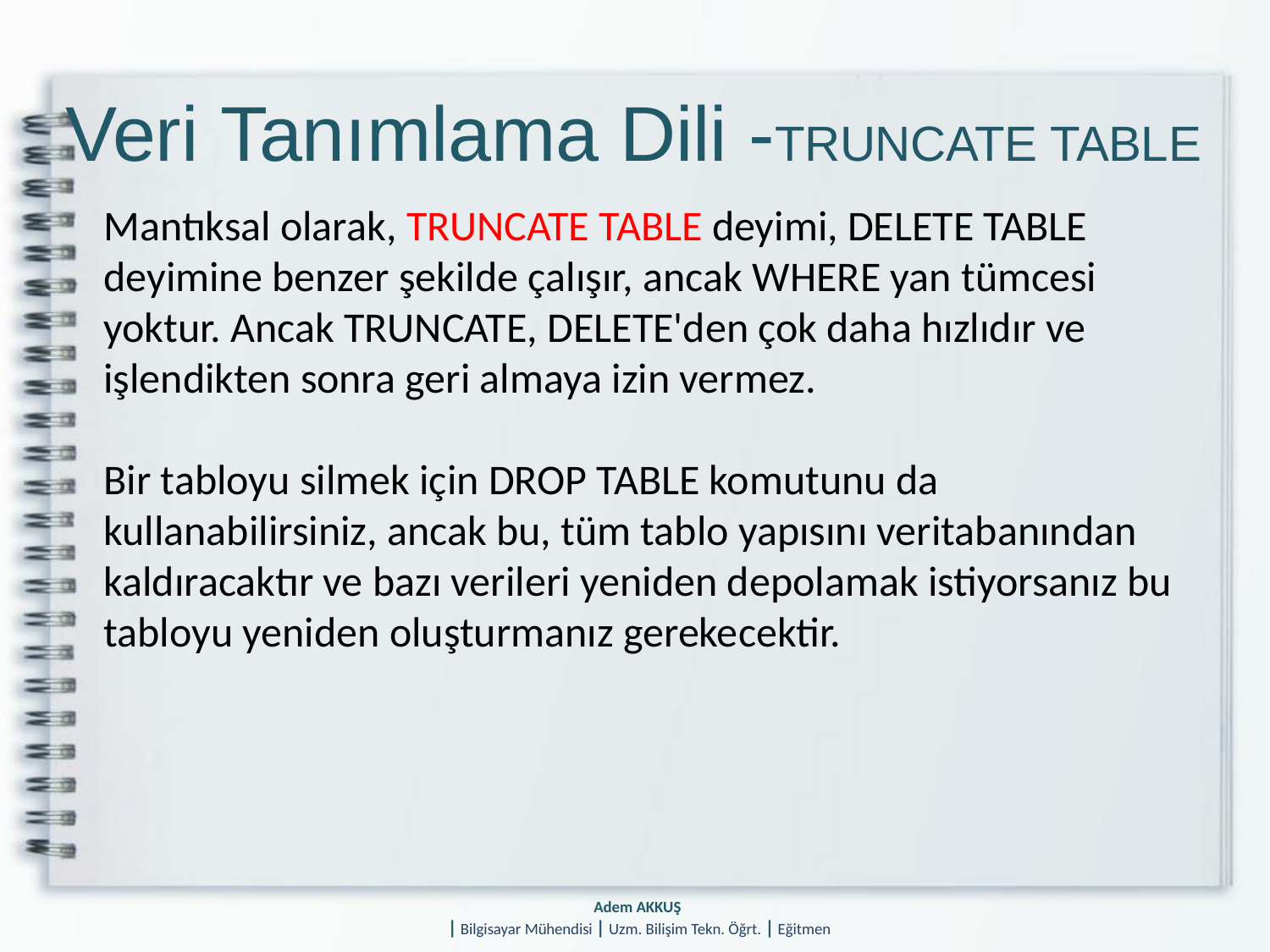

# Veri Tanımlama Dili -TRUNCATE TABLE

Mantıksal olarak, TRUNCATE TABLE deyimi, DELETE TABLE deyimine benzer şekilde çalışır, ancak WHERE yan tümcesi yoktur. Ancak TRUNCATE, DELETE'den çok daha hızlıdır ve işlendikten sonra geri almaya izin vermez.

Bir tabloyu silmek için DROP TABLE komutunu da kullanabilirsiniz, ancak bu, tüm tablo yapısını veritabanından kaldıracaktır ve bazı verileri yeniden depolamak istiyorsanız bu tabloyu yeniden oluşturmanız gerekecektir.
Adem AKKUŞ
| Bilgisayar Mühendisi | Uzm. Bilişim Tekn. Öğrt. | Eğitmen